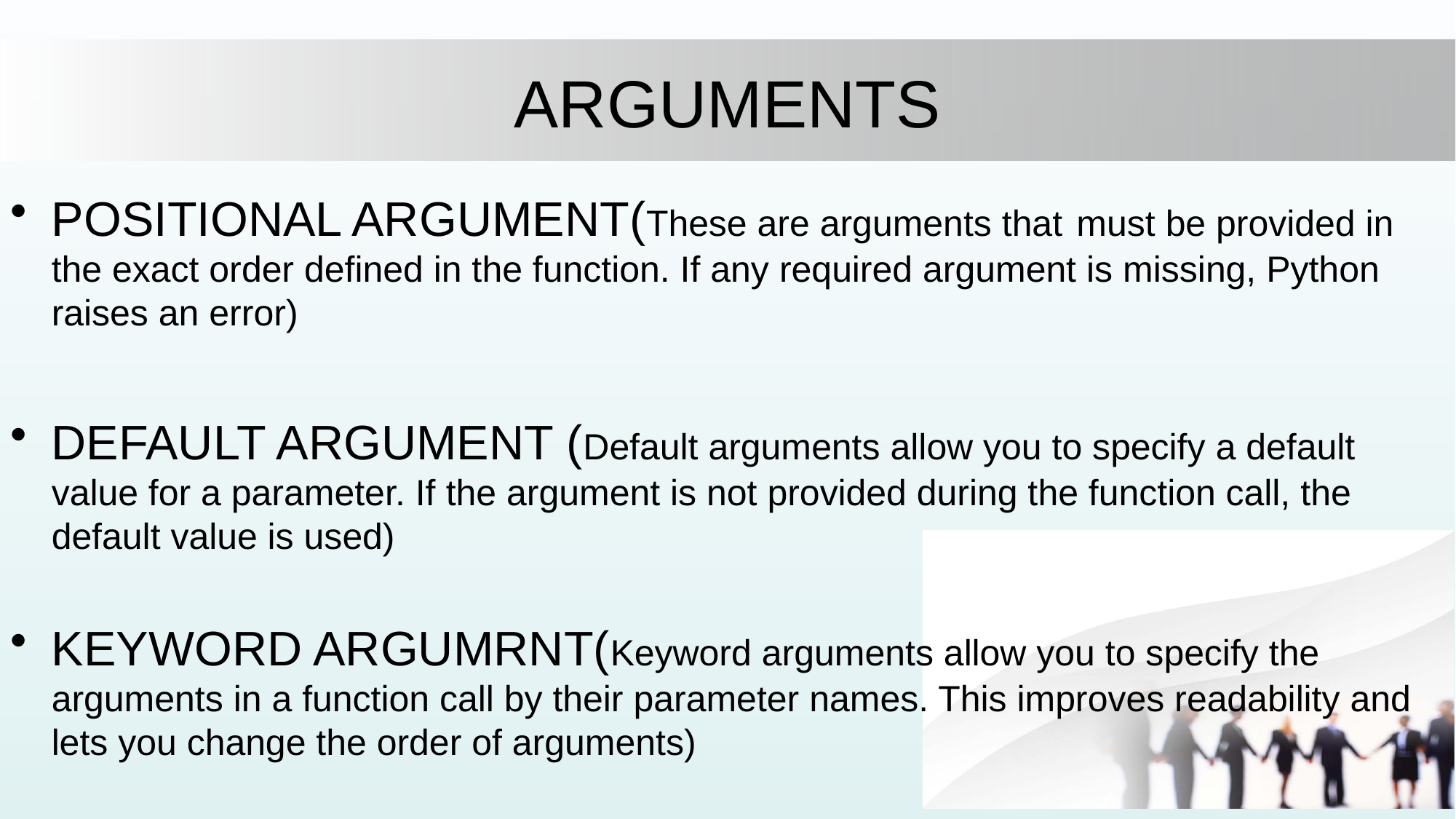

# ARGUMENTS
POSITIONAL ARGUMENT(These are arguments that must be provided in the exact order defined in the function. If any required argument is missing, Python raises an error)

DEFAULT ARGUMENT (Default arguments allow you to specify a default value for a parameter. If the argument is not provided during the function call, the default value is used)

KEYWORD ARGUMRNT(Keyword arguments allow you to specify the arguments in a function call by their parameter names. This improves readability and lets you change the order of arguments)